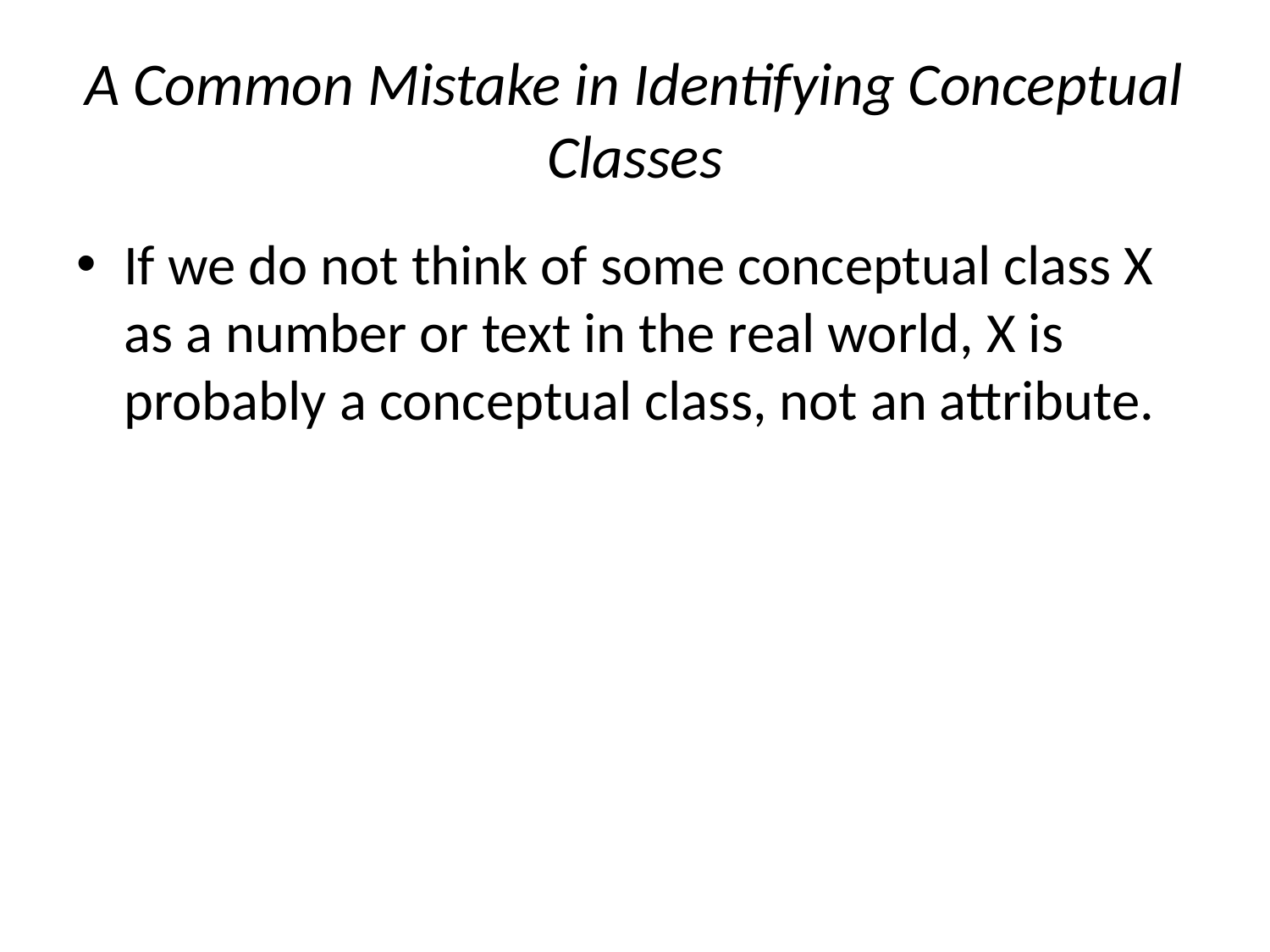

# A Common Mistake in Identifying Conceptual Classes
If we do not think of some conceptual class X as a number or text in the real world, X is probably a conceptual class, not an attribute.